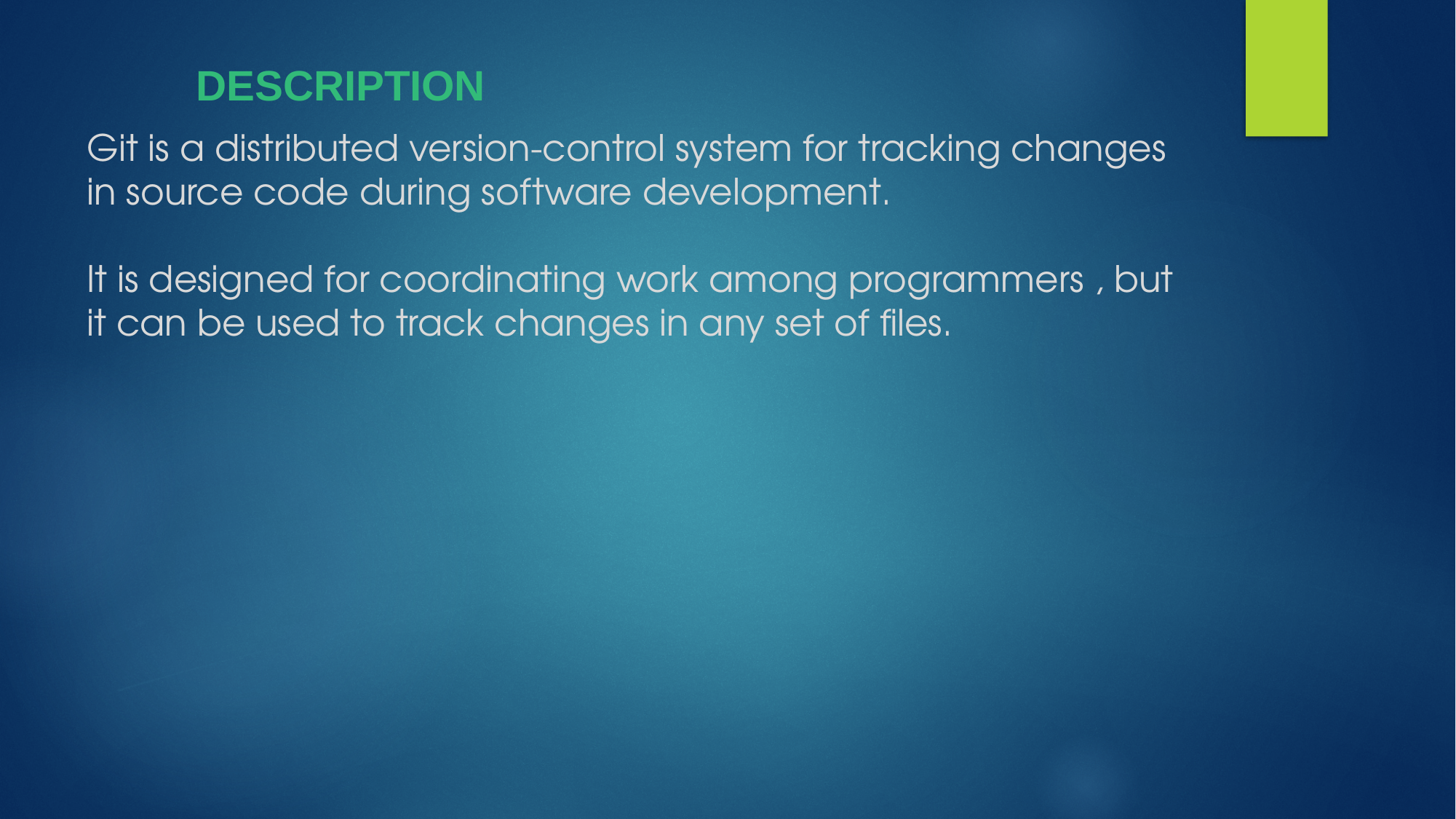

DESCRIPTION
Git is a distributed version-control system for tracking changes in source code during software development.
It is designed for coordinating work among programmers , but it can be used to track changes in any set of files.